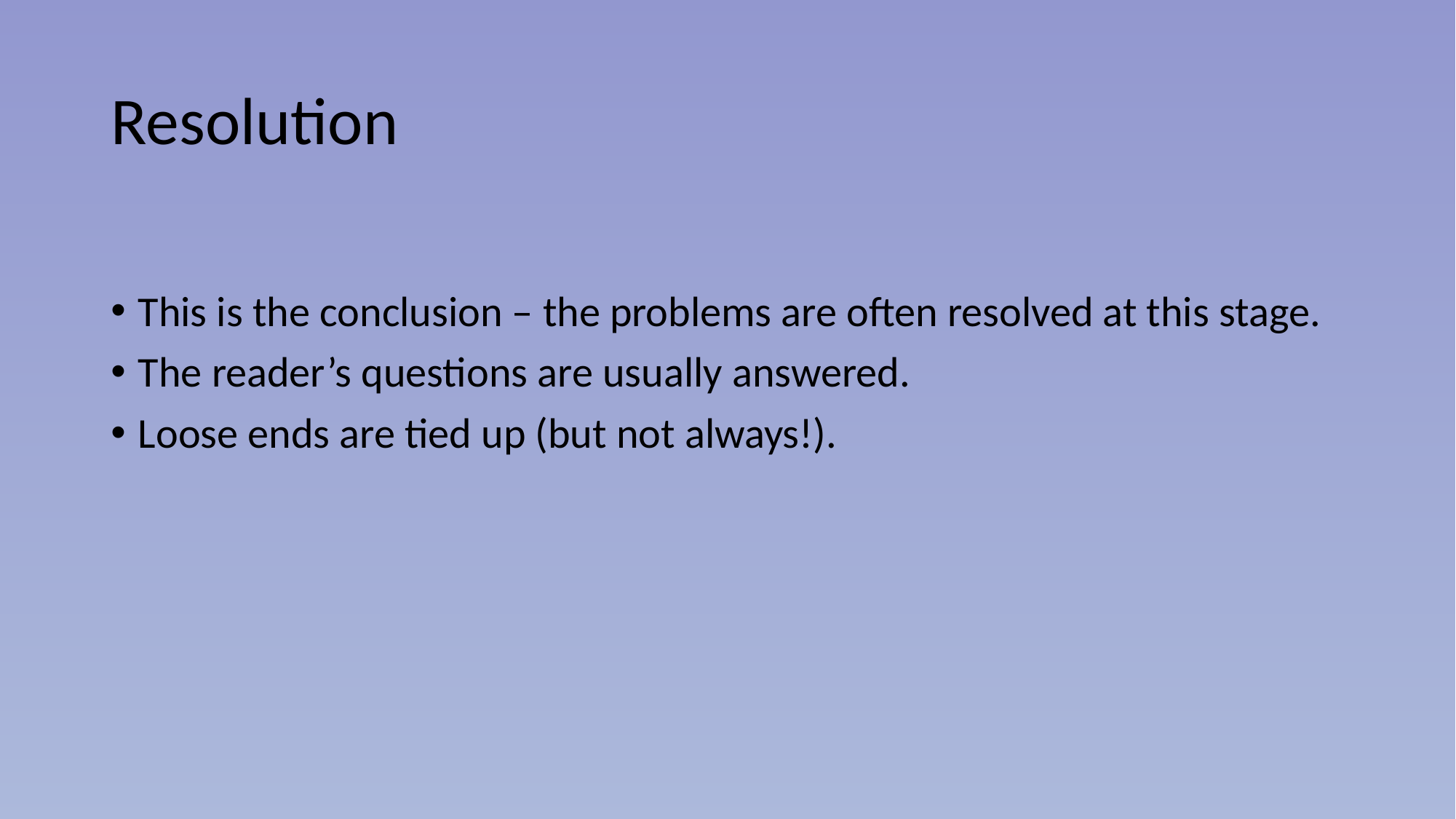

# Resolution

This is the conclusion – the problems are often resolved at this stage.
The reader’s questions are usually answered.
Loose ends are tied up (but not always!).